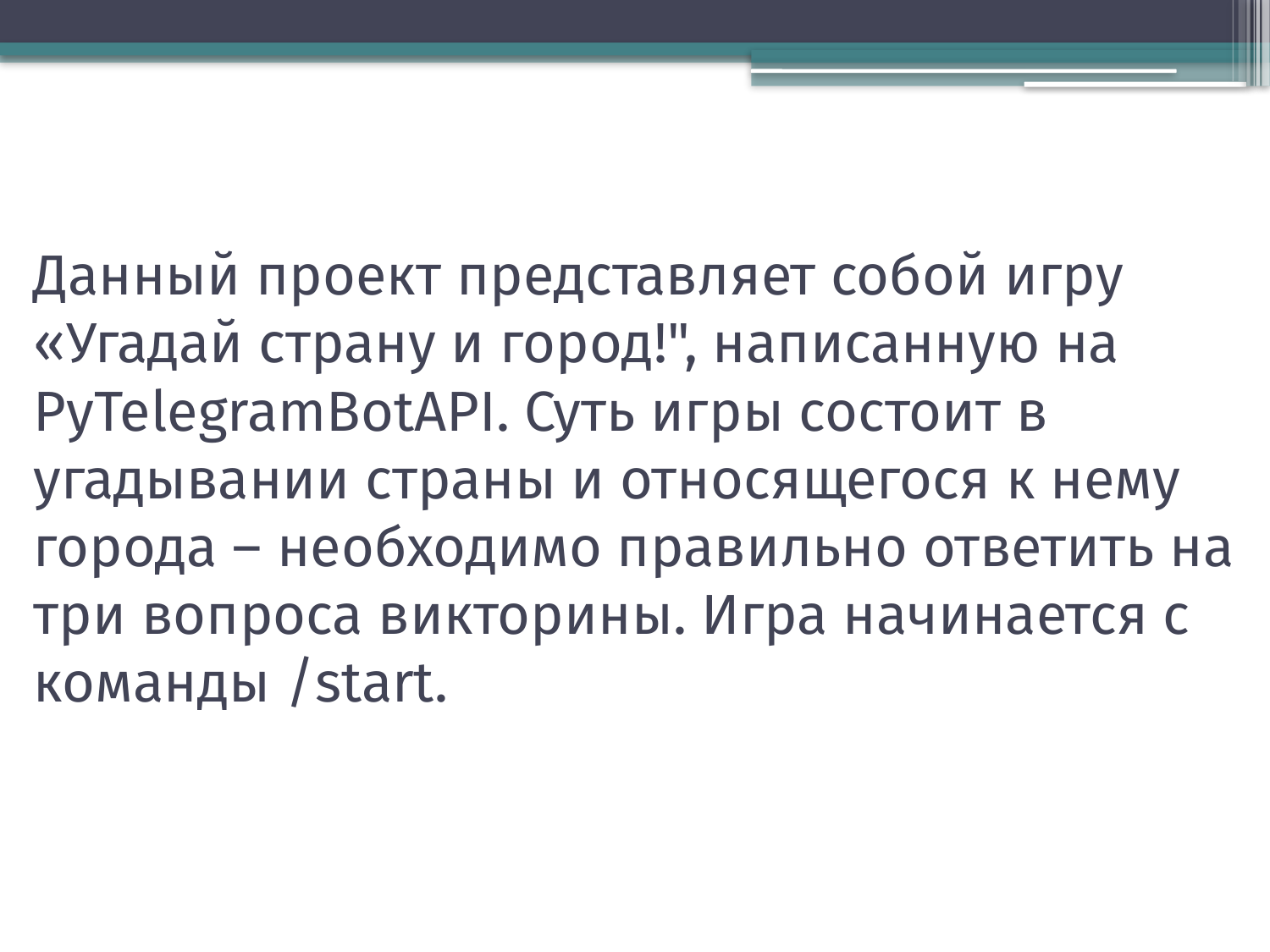

# Данный проект представляет собой игру «Угадай страну и город!", написанную на PyTelegramBotAPI. Суть игры состоит в угадывании страны и относящегося к нему города – необходимо правильно ответить на три вопроса викторины. Игра начинается с команды /start.